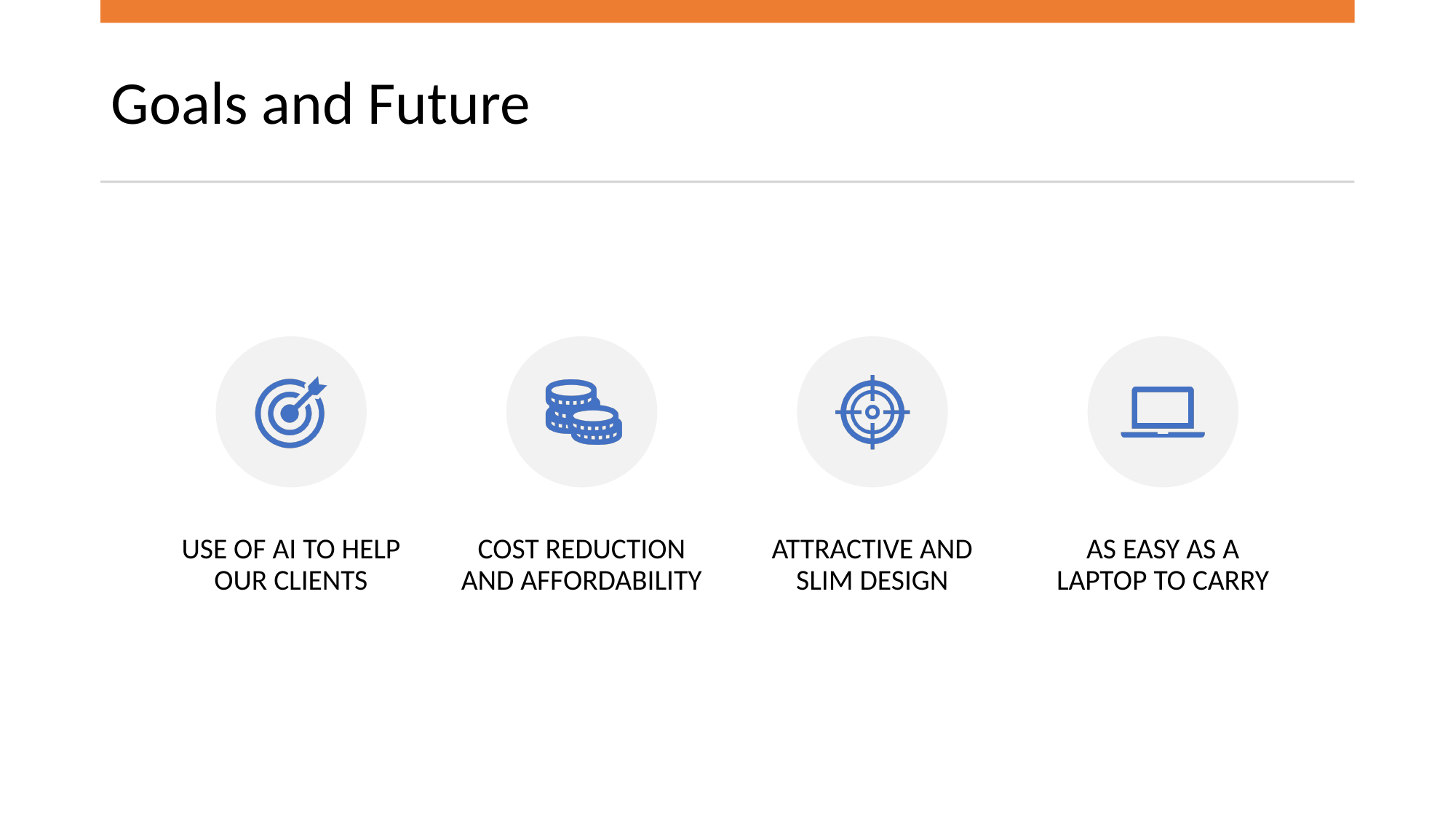

# Goals and Future

Use of AI to help our Clients
Cost Reduction and affordability
Attractive and Slim Design
As easy as a Laptop to Carry